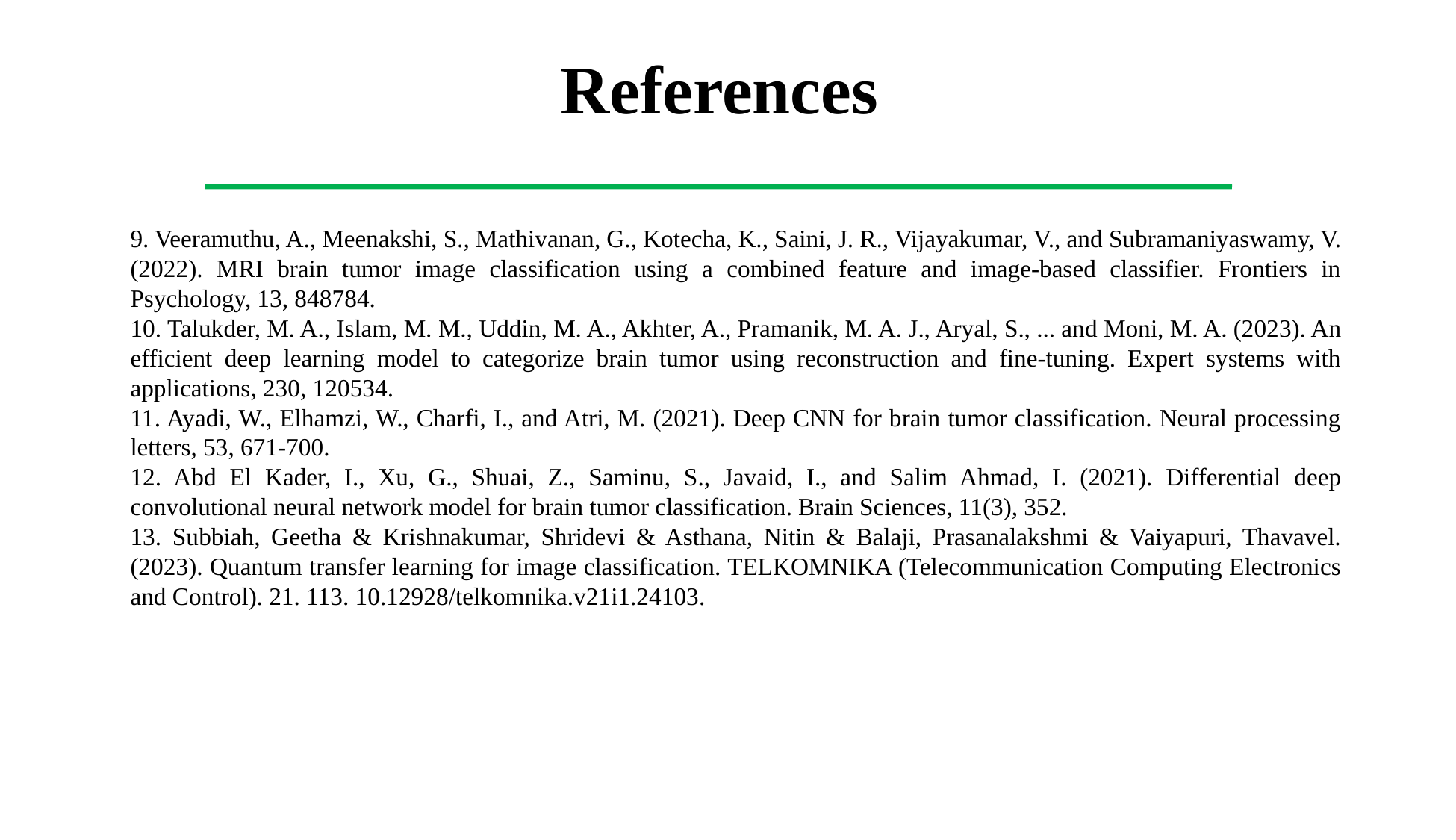

References

9. Veeramuthu, A., Meenakshi, S., Mathivanan, G., Kotecha, K., Saini, J. R., Vijayakumar, V., and Subramaniyaswamy, V. (2022). MRI brain tumor image classification using a combined feature and image-based classifier. Frontiers in Psychology, 13, 848784.
10. Talukder, M. A., Islam, M. M., Uddin, M. A., Akhter, A., Pramanik, M. A. J., Aryal, S., ... and Moni, M. A. (2023). An efficient deep learning model to categorize brain tumor using reconstruction and fine-tuning. Expert systems with applications, 230, 120534.
11. Ayadi, W., Elhamzi, W., Charfi, I., and Atri, M. (2021). Deep CNN for brain tumor classification. Neural processing letters, 53, 671-700.
12. Abd El Kader, I., Xu, G., Shuai, Z., Saminu, S., Javaid, I., and Salim Ahmad, I. (2021). Differential deep convolutional neural network model for brain tumor classification. Brain Sciences, 11(3), 352.
13. Subbiah, Geetha & Krishnakumar, Shridevi & Asthana, Nitin & Balaji, Prasanalakshmi & Vaiyapuri, Thavavel. (2023). Quantum transfer learning for image classification. TELKOMNIKA (Telecommunication Computing Electronics and Control). 21. 113. 10.12928/telkomnika.v21i1.24103.